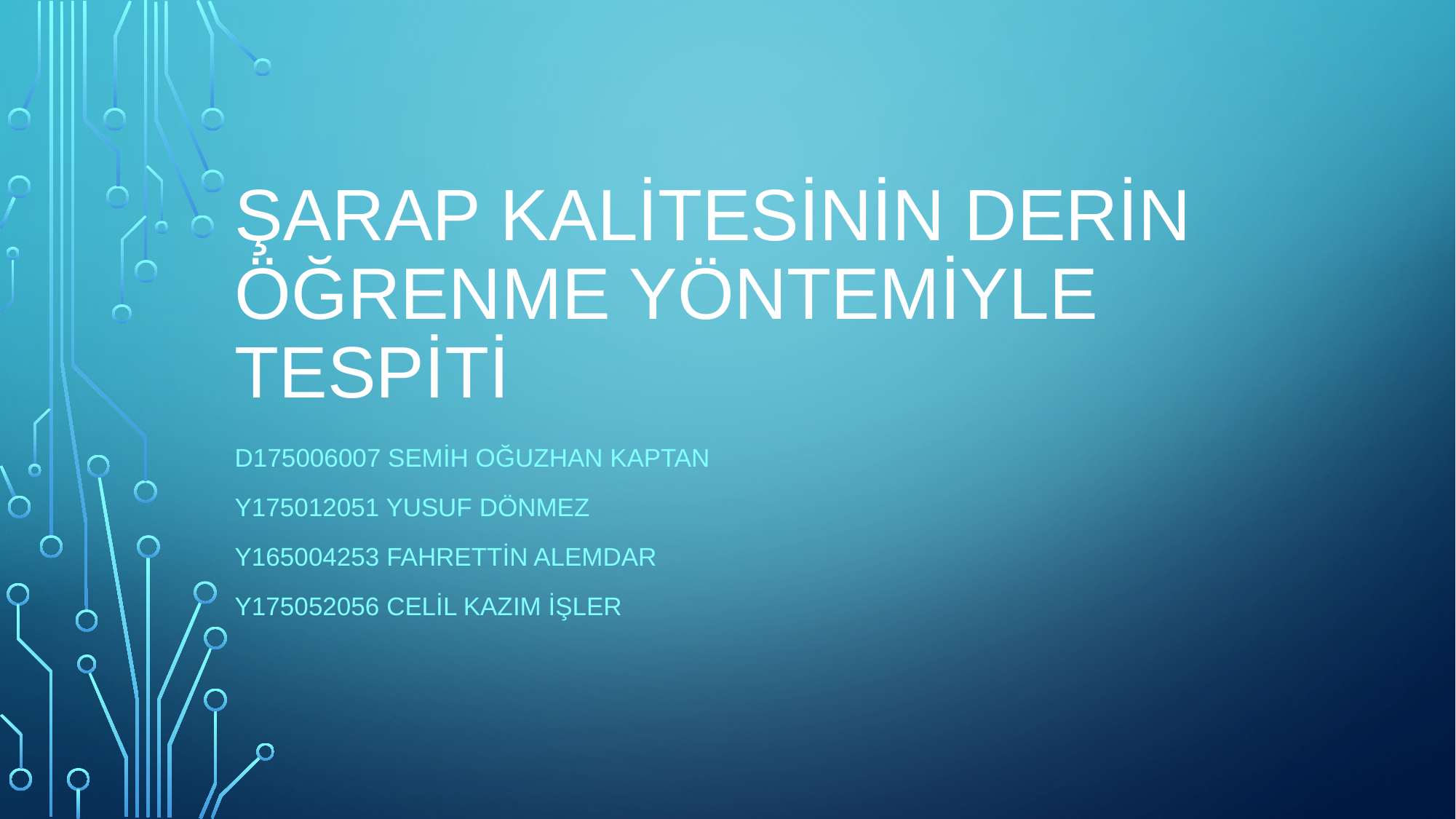

# ŞARAP KALİTESİNİN DERİN ÖĞRENME YÖNTEMİYLE TESPİTİ
D175006007 Semih Oğuzhan kaptan
y175012051 yusuf dönmez
y165004253 Fahrettin alemdar
y175052056 celil kazım işler